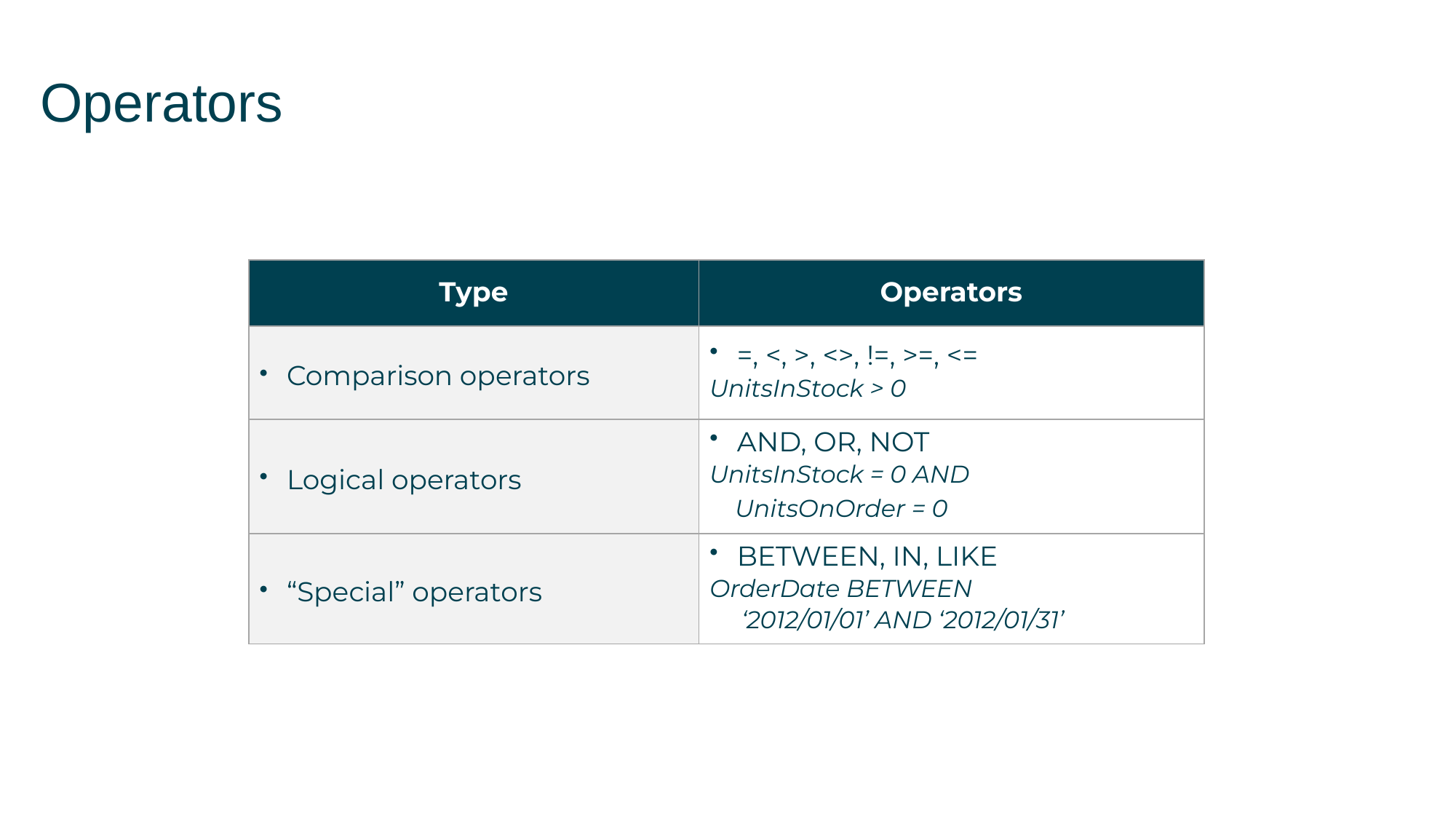

# Operators
| Type | Operators |
| --- | --- |
| Comparison operators | =, <, >, <>, !=, >=, <= UnitsInStock > 0 |
| Logical operators | AND, OR, NOT UnitsInStock = 0 AND UnitsOnOrder = 0 |
| “Special” operators | BETWEEN, IN, LIKE OrderDate BETWEEN ‘2012/01/01’ AND ‘2012/01/31’ |